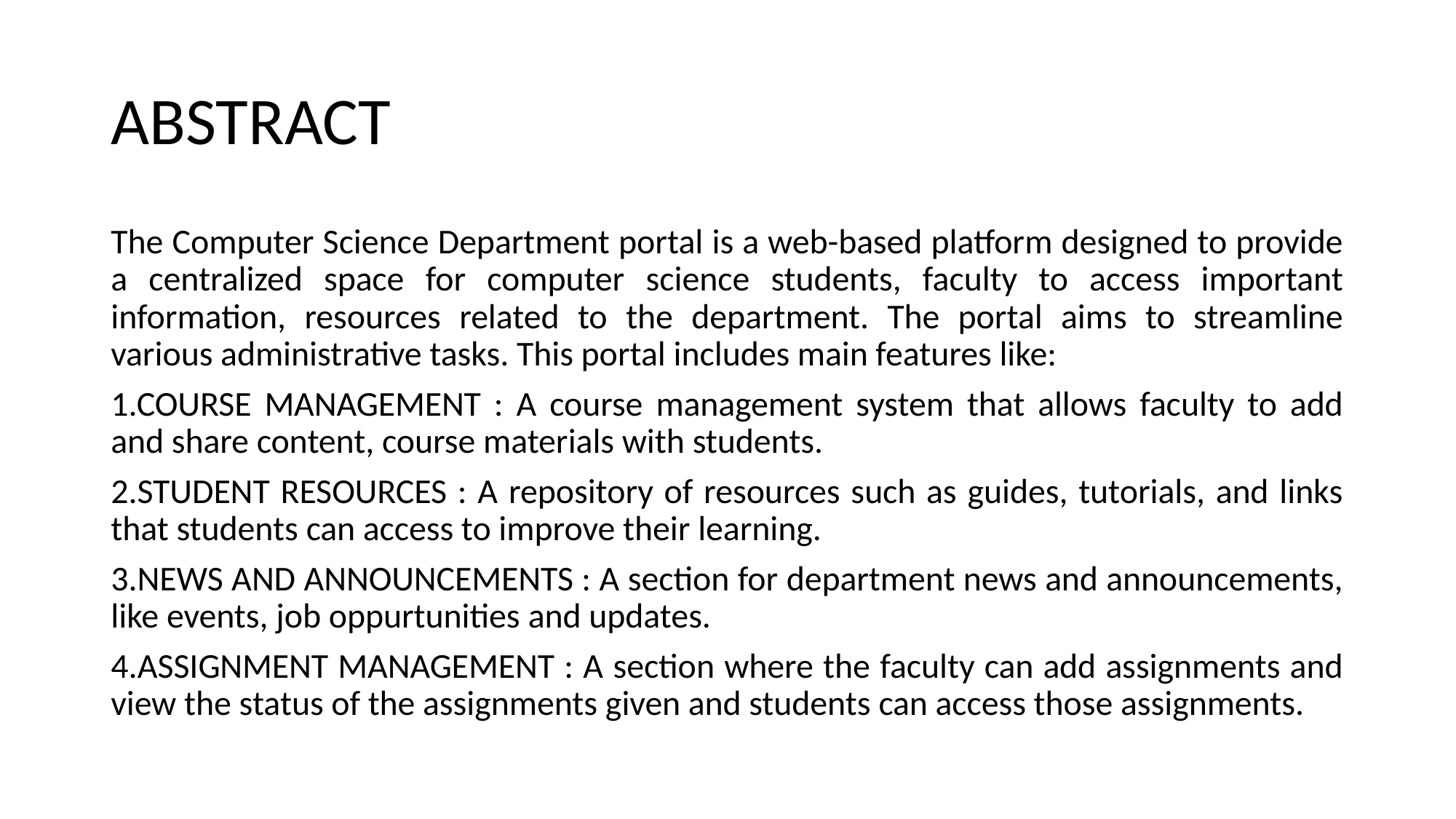

# ABSTRACT
The Computer Science Department portal is a web-based platform designed to provide a centralized space for computer science students, faculty to access important information, resources related to the department. The portal aims to streamline various administrative tasks. This portal includes main features like:
1.COURSE MANAGEMENT : A course management system that allows faculty to add and share content, course materials with students.
2.STUDENT RESOURCES : A repository of resources such as guides, tutorials, and links that students can access to improve their learning.
3.NEWS AND ANNOUNCEMENTS : A section for department news and announcements, like events, job oppurtunities and updates.
4.ASSIGNMENT MANAGEMENT : A section where the faculty can add assignments and view the status of the assignments given and students can access those assignments.